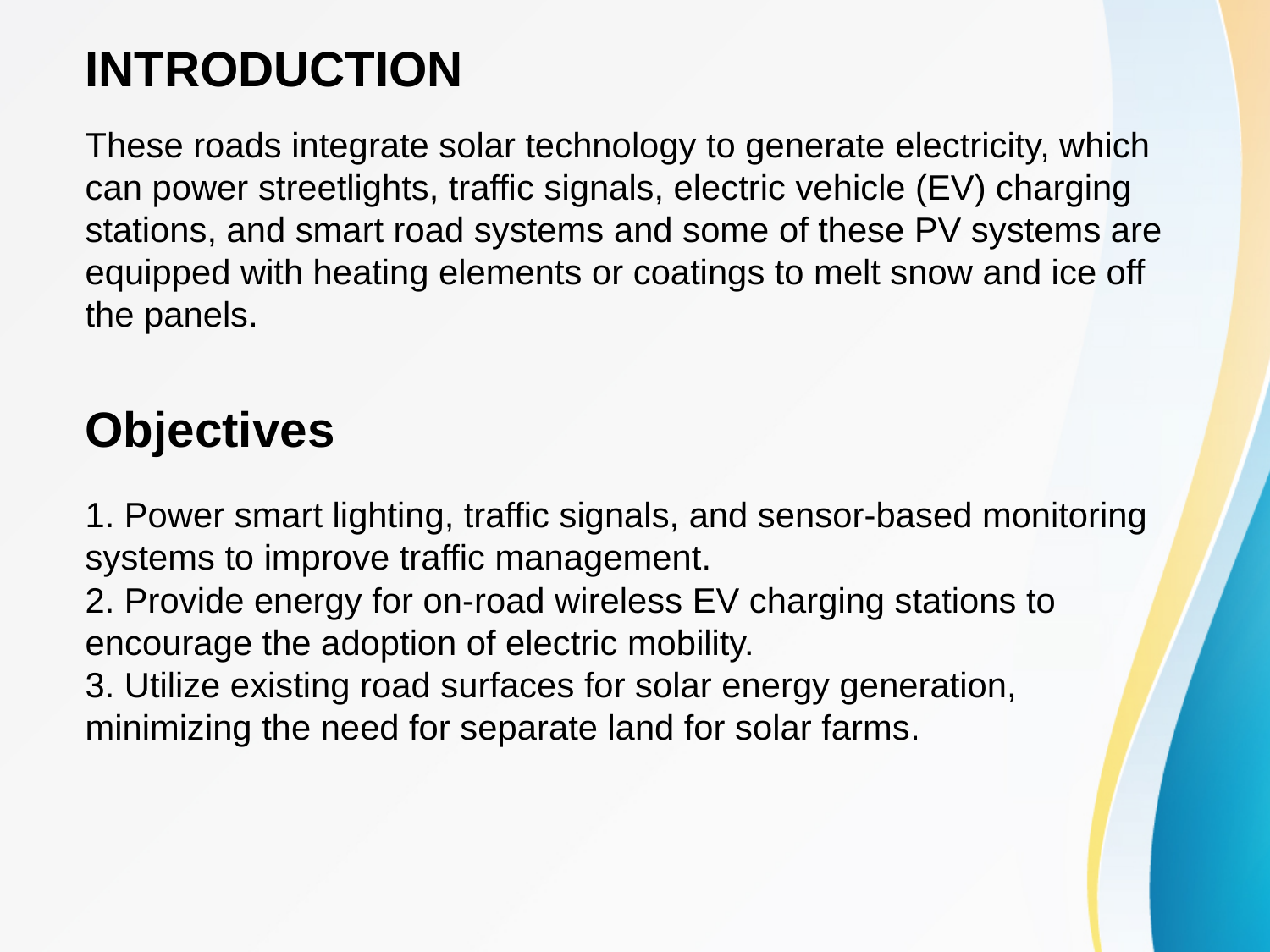

# INTRODUCTION
These roads integrate solar technology to generate electricity, which can power streetlights, traffic signals, electric vehicle (EV) charging stations, and smart road systems and some of these PV systems are equipped with heating elements or coatings to melt snow and ice off the panels.

Objectives
1. Power smart lighting, traffic signals, and sensor-based monitoring systems to improve traffic management.
2. Provide energy for on-road wireless EV charging stations to encourage the adoption of electric mobility.
3. Utilize existing road surfaces for solar energy generation, minimizing the need for separate land for solar farms.